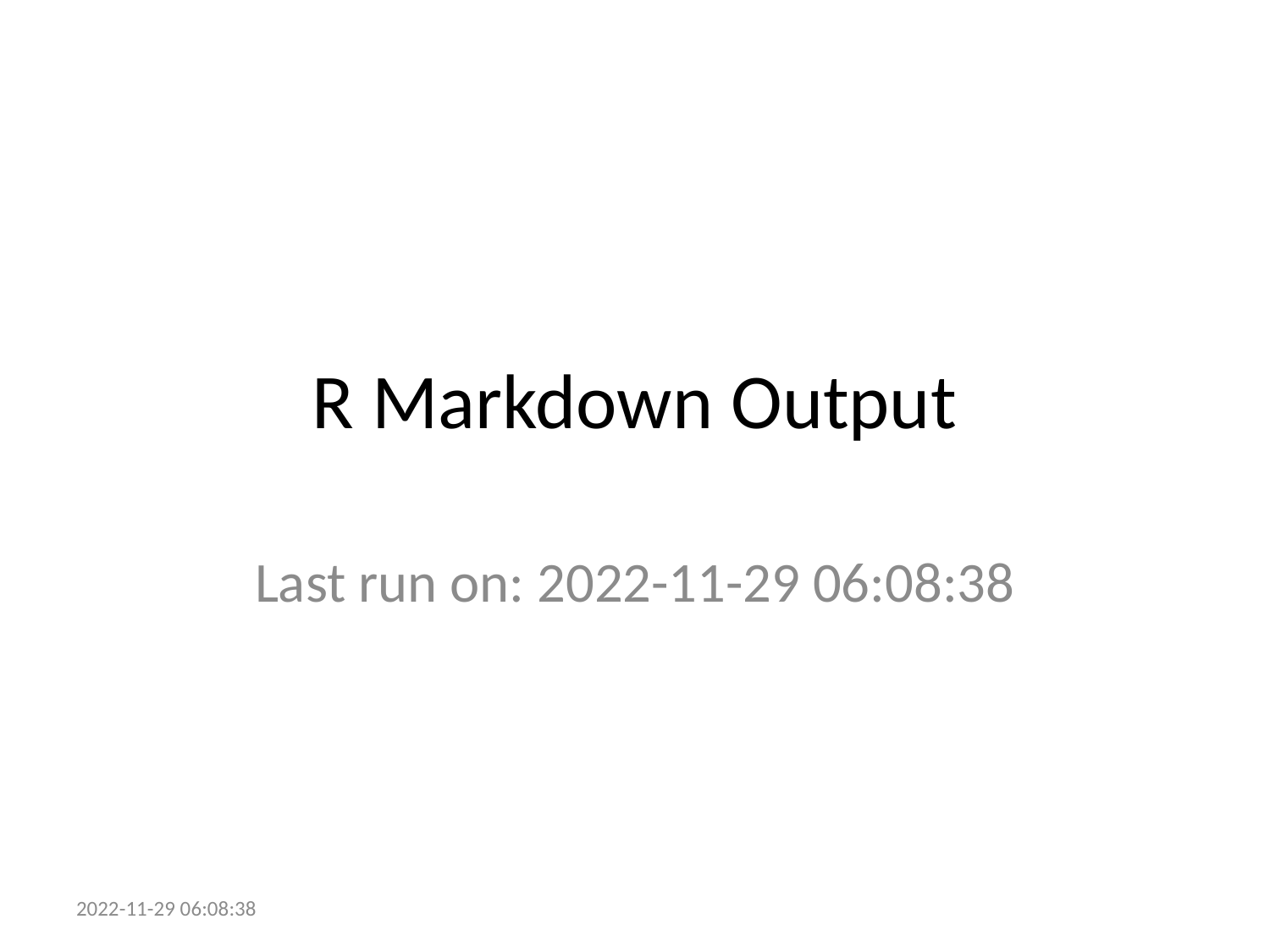

# R Markdown Output
Last run on: 2022-11-29 06:08:38
2022-11-29 06:08:38